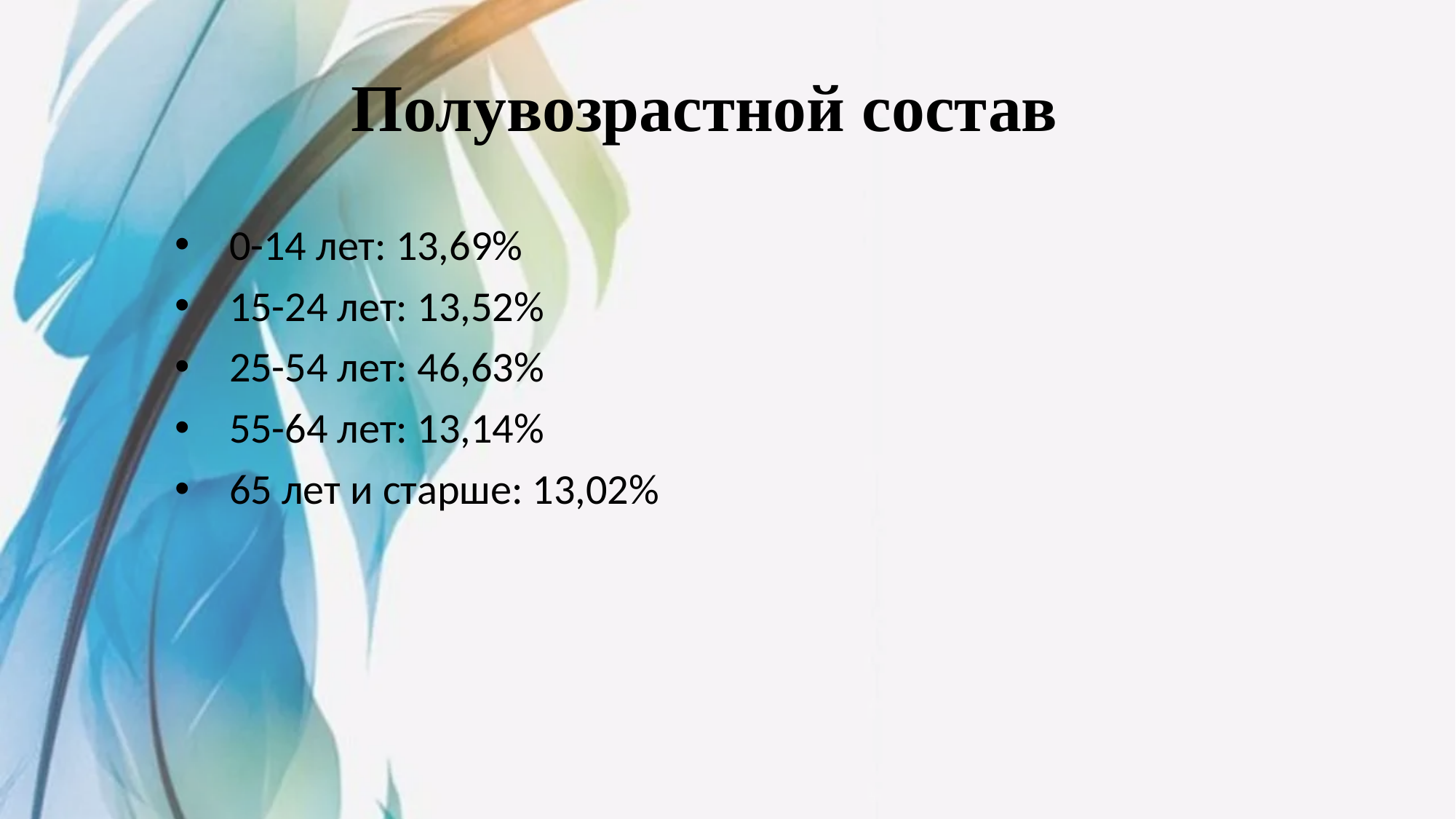

# Полувозрастной состав
0-14 лет: 13,69%
15-24 лет: 13,52%
25-54 лет: 46,63%
55-64 лет: 13,14%
65 лет и старше: 13,02%